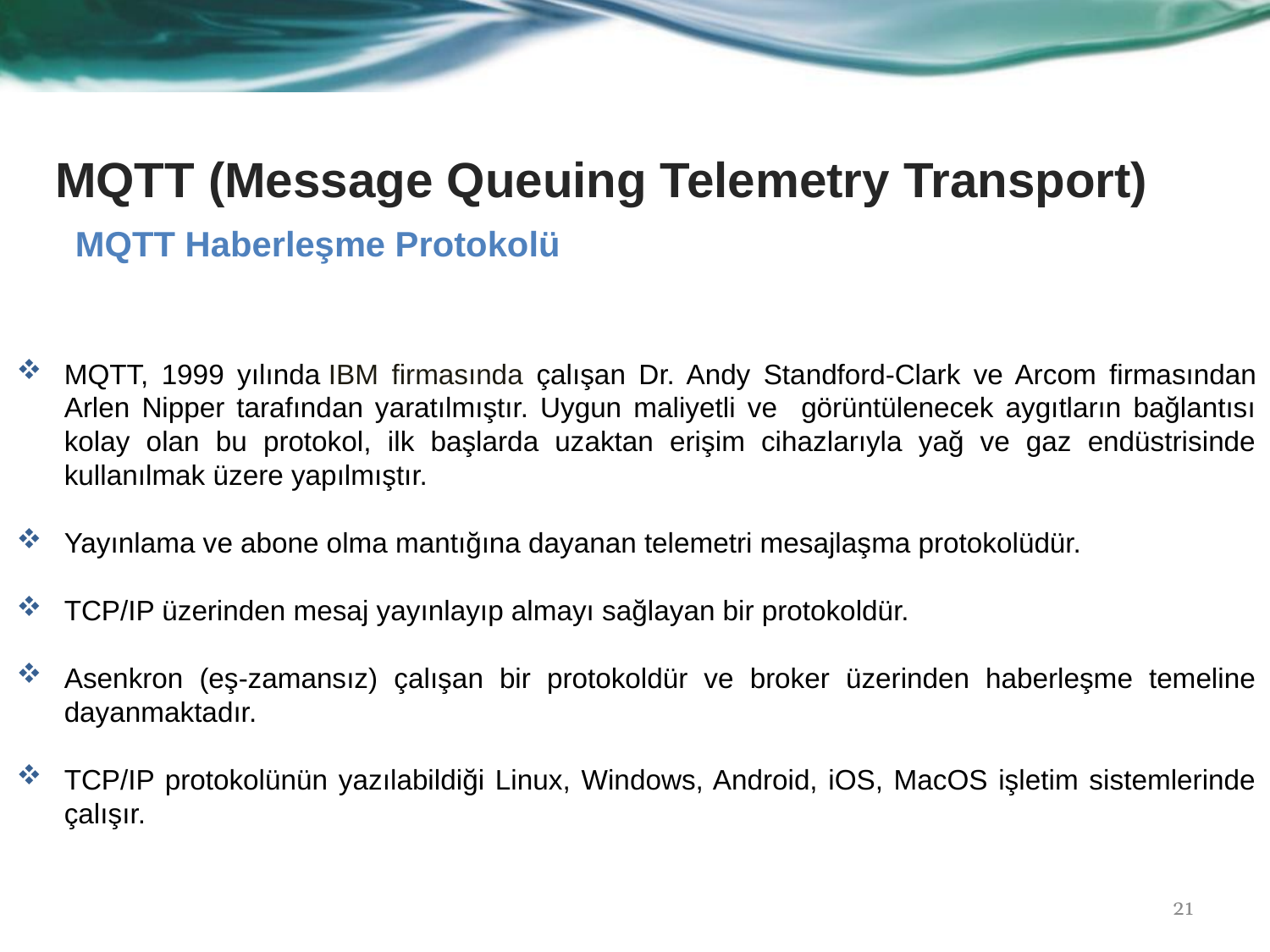

MQTT (Message Queuing Telemetry Transport)
MQTT Haberleşme Protokolü
MQTT, 1999 yılında IBM firmasında çalışan Dr. Andy Standford-Clark ve Arcom firmasından Arlen Nipper tarafından yaratılmıştır. Uygun maliyetli ve  görüntülenecek aygıtların bağlantısı kolay olan bu protokol, ilk başlarda uzaktan erişim cihazlarıyla yağ ve gaz endüstrisinde kullanılmak üzere yapılmıştır.

Yayınlama ve abone olma mantığına dayanan telemetri mesajlaşma protokolüdür.

TCP/IP üzerinden mesaj yayınlayıp almayı sağlayan bir protokoldür.

Asenkron (eş-zamansız) çalışan bir protokoldür ve broker üzerinden haberleşme temeline dayanmaktadır.

TCP/IP protokolünün yazılabildiği Linux, Windows, Android, iOS, MacOS işletim sistemlerinde çalışır.
21